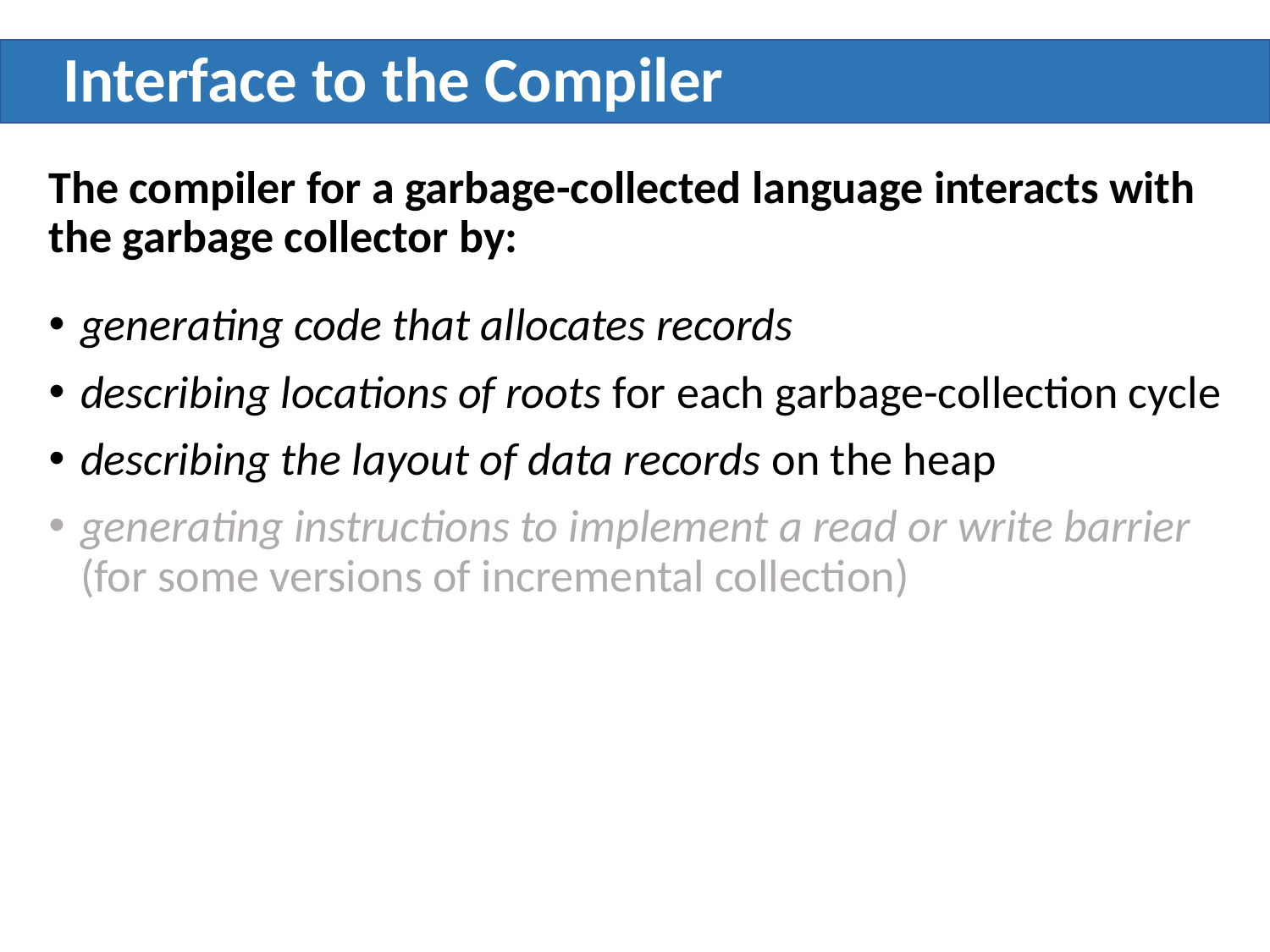

# Interface to the Compiler
The compiler for a garbage-collected language interacts with the garbage collector by:
generating code that allocates records
describing locations of roots for each garbage-collection cycle
describing the layout of data records on the heap
generating instructions to implement a read or write barrier (for some versions of incremental collection)